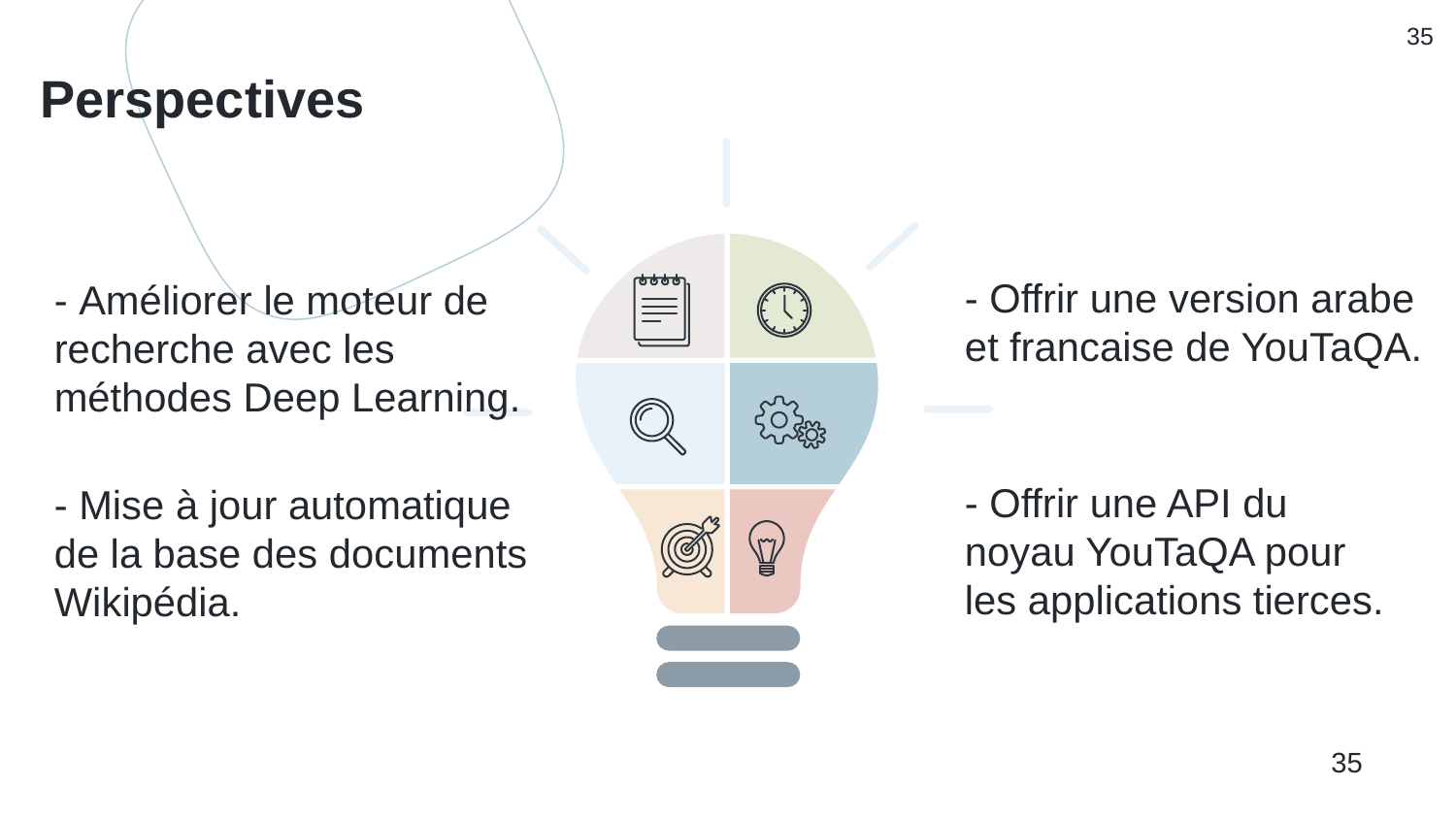

35
# Perspectives

- Améliorer le moteur de recherche avec les méthodes Deep Learning.
- Offrir une version arabe et francaise de YouTaQA.

- Mise à jour automatique de la base des documents Wikipédia.
- Offrir une API du noyau YouTaQA pour les applications tierces.

35